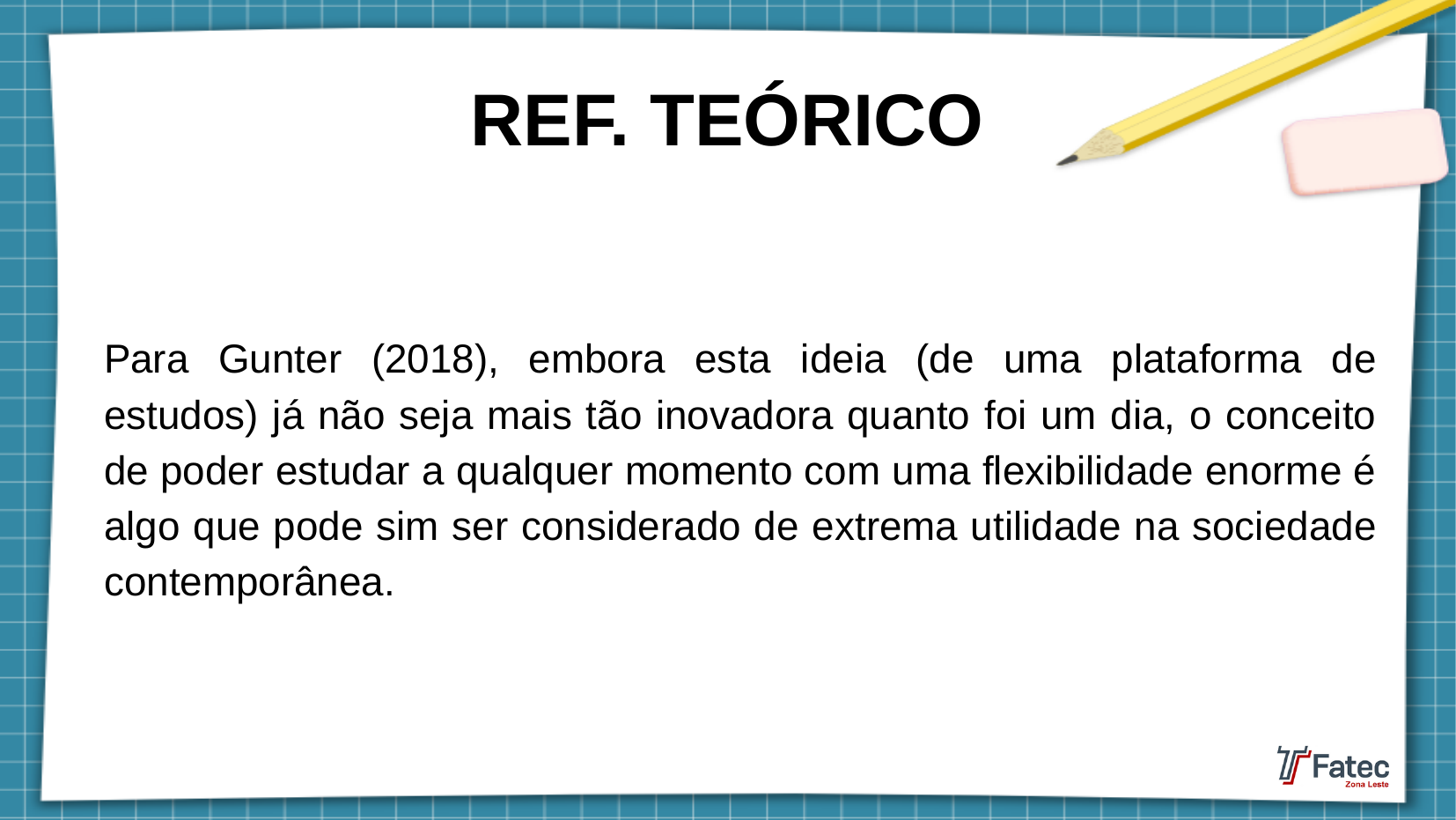

REF. TEÓRICO
Para Gunter (2018), embora esta ideia (de uma plataforma de estudos) já não seja mais tão inovadora quanto foi um dia, o conceito de poder estudar a qualquer momento com uma flexibilidade enorme é algo que pode sim ser considerado de extrema utilidade na sociedade contemporânea.